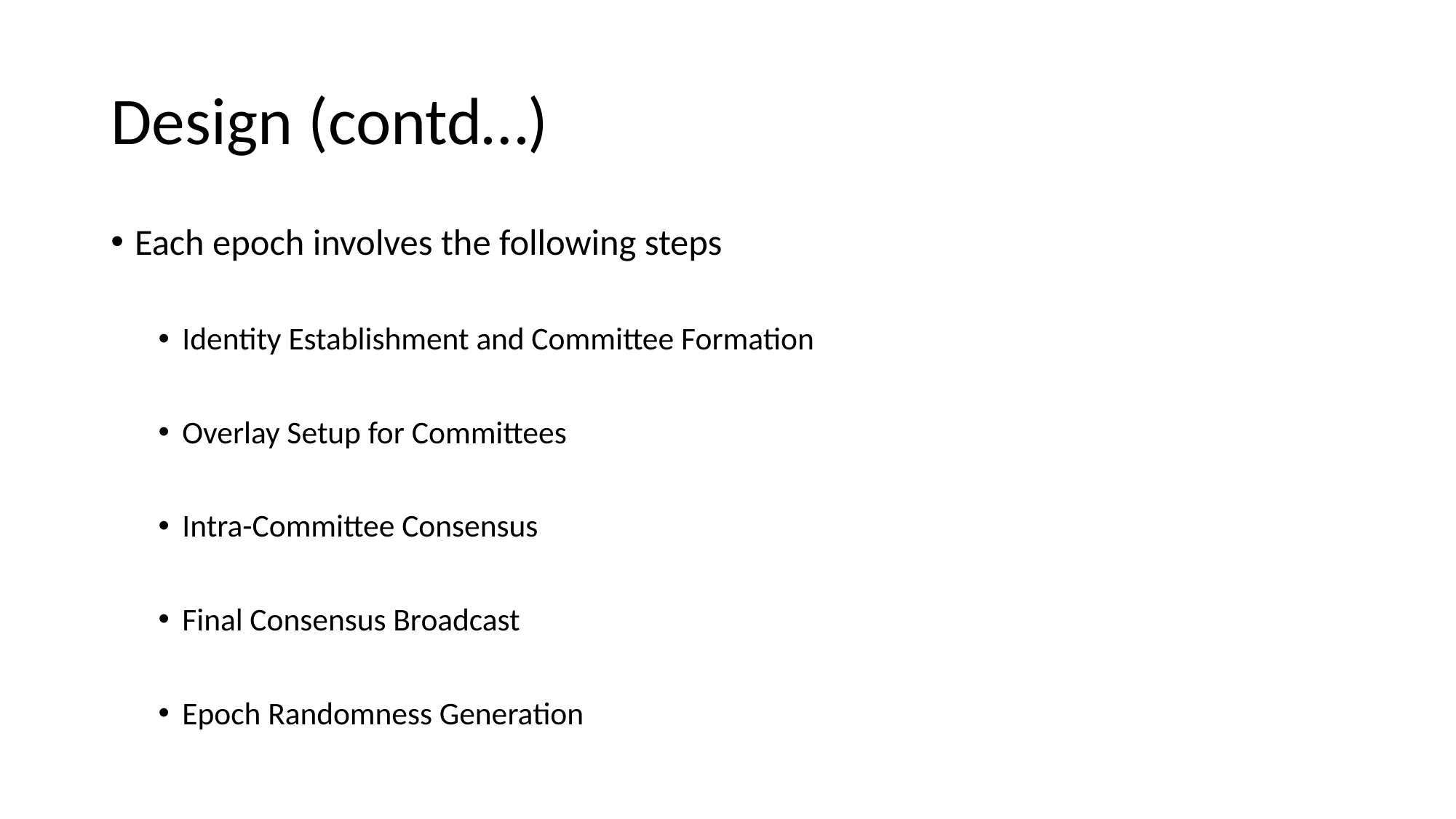

# Design (contd…)
Each epoch involves the following steps

Identity Establishment and Committee Formation

Overlay Setup for Committees

Intra-Committee Consensus

Final Consensus Broadcast

Epoch Randomness Generation